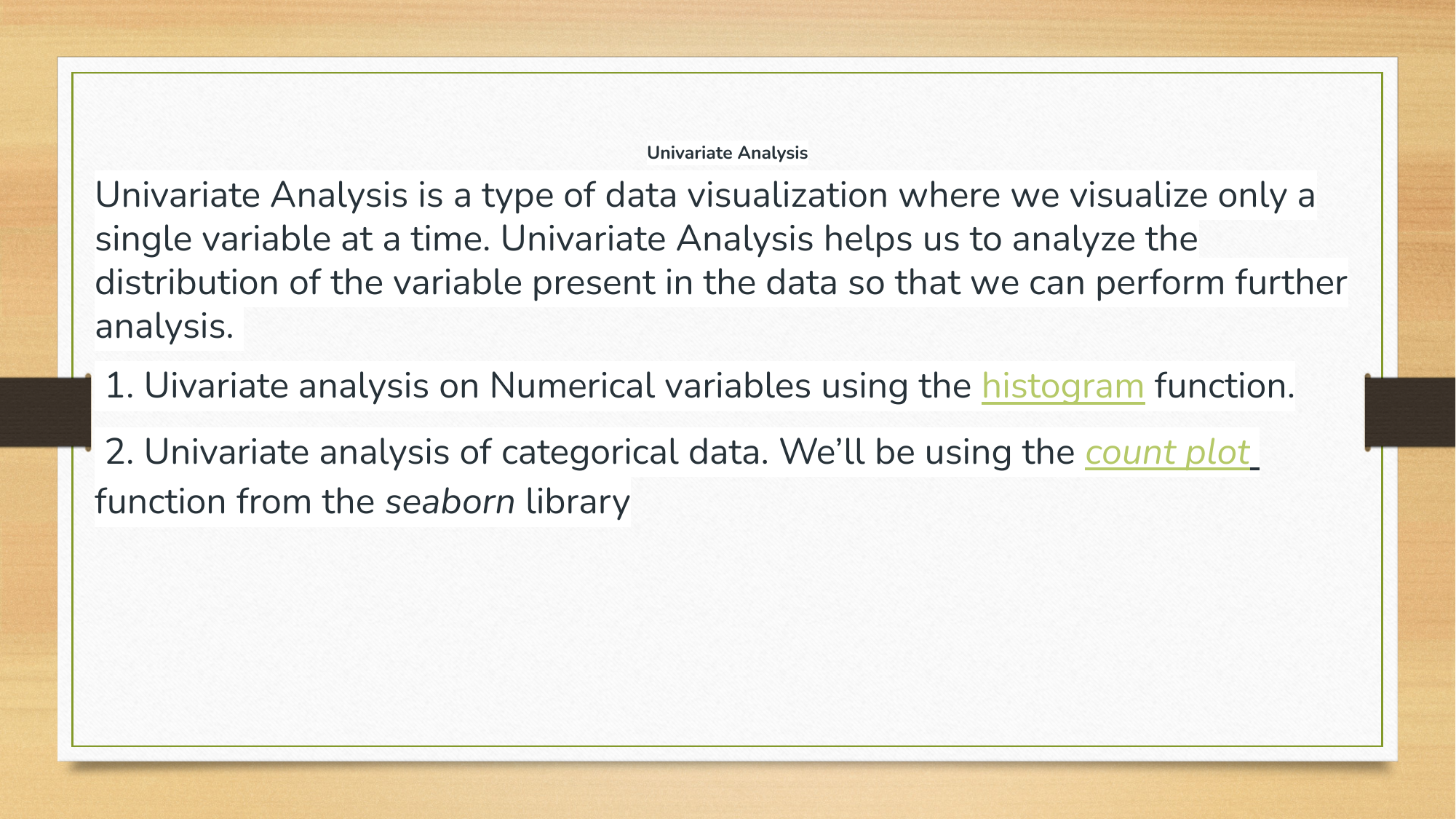

# Univariate Analysis
Univariate Analysis is a type of data visualization where we visualize only a single variable at a time. Univariate Analysis helps us to analyze the distribution of the variable present in the data so that we can perform further analysis.
 1. Uivariate analysis on Numerical variables using the histogram function.
 2. Univariate analysis of categorical data. We’ll be using the count plot function from the seaborn library